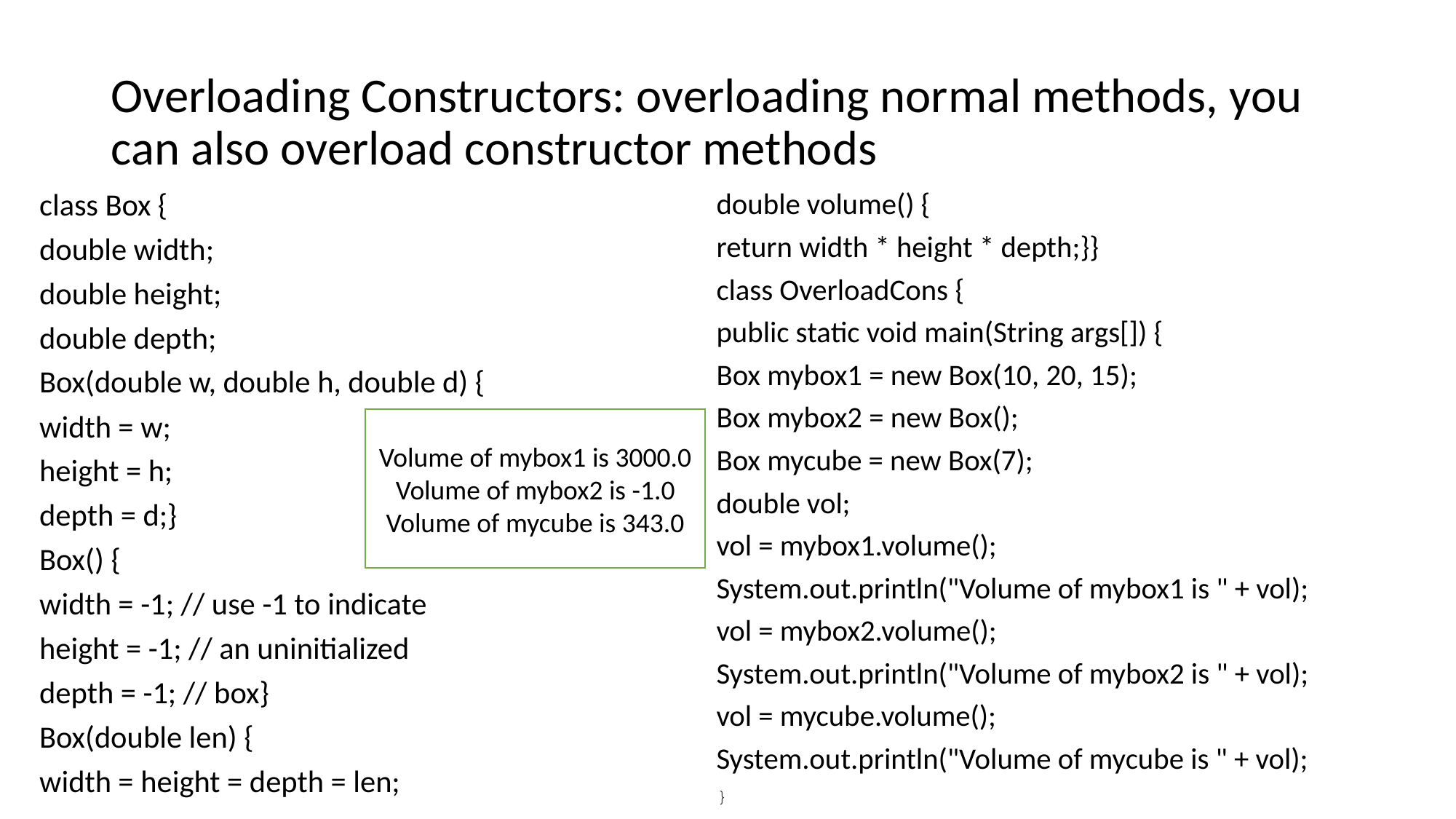

# Overloading Constructors: overloading normal methods, you can also overload constructor methods
class Box {
double width;
double height;
double depth;
Box(double w, double h, double d) {
width = w;
height = h;
depth = d;}
Box() {
width = -1; // use -1 to indicate
height = -1; // an uninitialized
depth = -1; // box}
Box(double len) {
width = height = depth = len;
double volume() {
return width * height * depth;}}
class OverloadCons {
public static void main(String args[]) {
Box mybox1 = new Box(10, 20, 15);
Box mybox2 = new Box();
Box mycube = new Box(7);
double vol;
vol = mybox1.volume();
System.out.println("Volume of mybox1 is " + vol);
vol = mybox2.volume();
System.out.println("Volume of mybox2 is " + vol);
vol = mycube.volume();
System.out.println("Volume of mycube is " + vol);
}
Volume of mybox1 is 3000.0
Volume of mybox2 is -1.0
Volume of mycube is 343.0